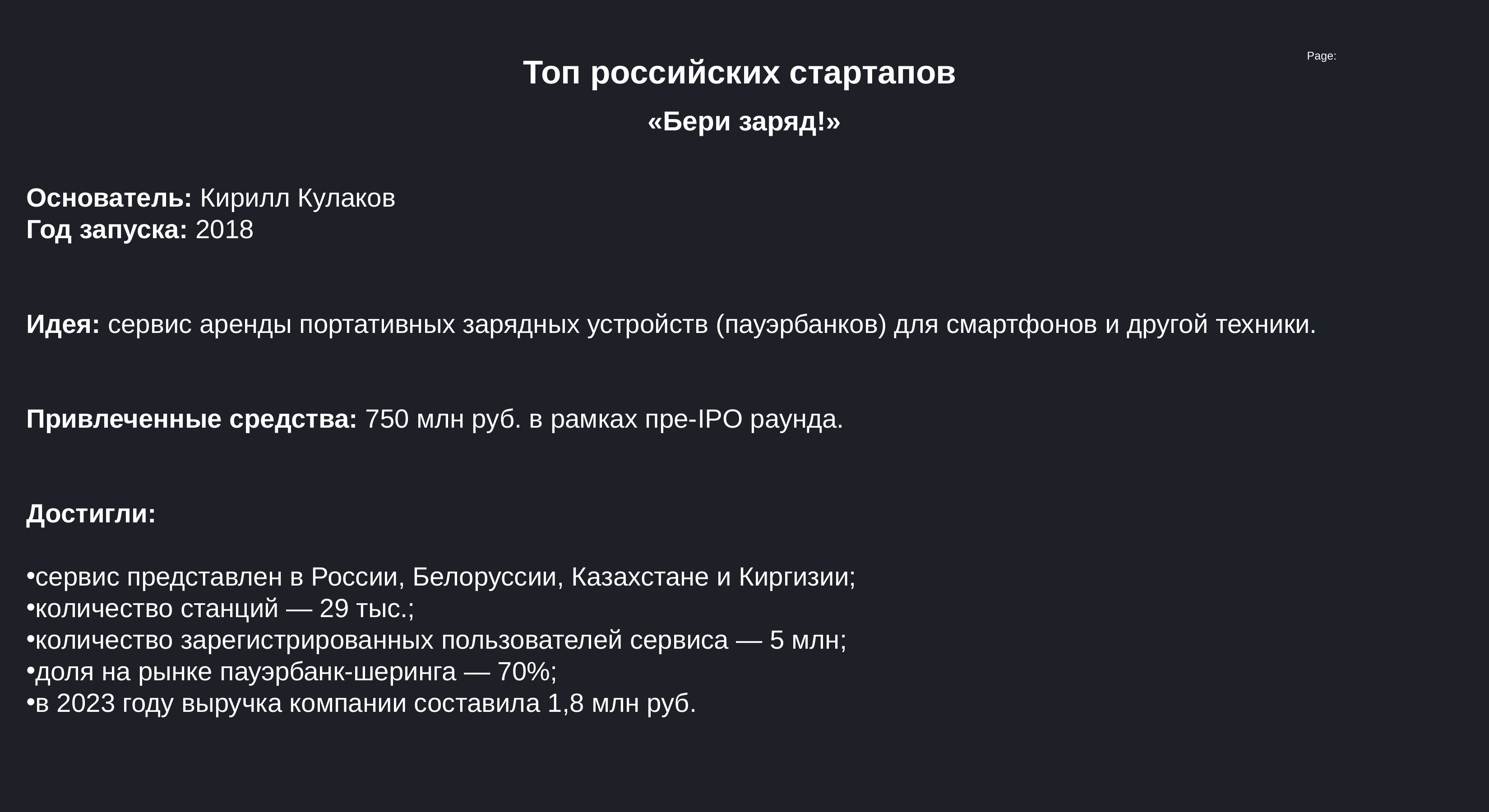

Топ российских стартапов
«Бери заряд!»
Основатель: Кирилл Кулаков
Год запуска: 2018

Идея: сервис аренды портативных зарядных устройств (пауэрбанков) для смартфонов и другой техники.

Привлеченные средства: 750 млн руб. в рамках пре-IPO раунда.

Достигли:

сервис представлен в России, Белоруссии, Казахстане и Киргизии;
количество станций — 29 тыс.;
количество зарегистрированных пользователей сервиса — 5 млн;
доля на рынке пауэрбанк-шеринга — 70%;
в 2023 году выручка компании составила 1,8 млн руб.